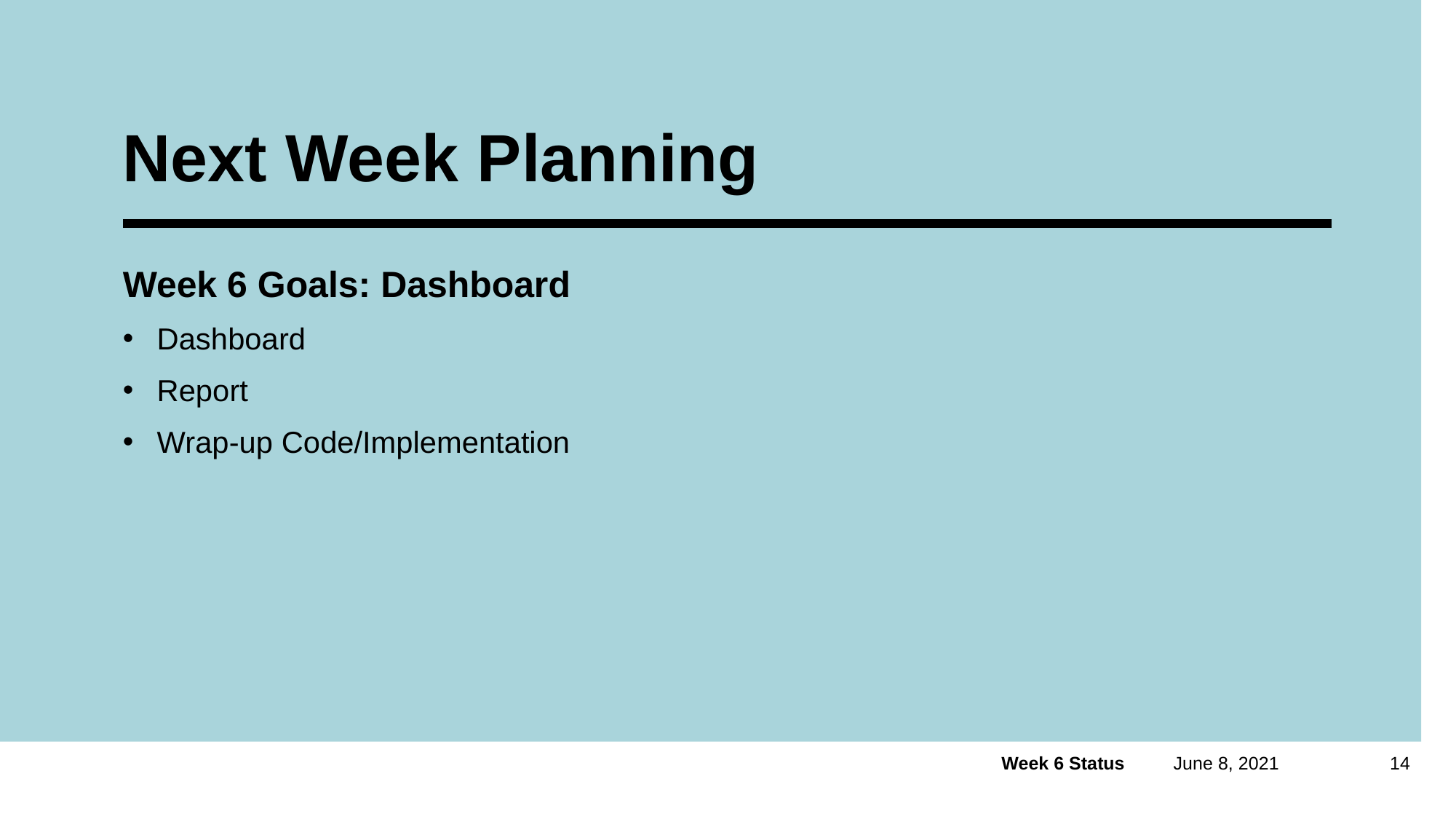

# Next Week Planning
Week 6 Goals: Dashboard
Dashboard
Report
Wrap-up Code/Implementation

June 8, 2021
14
Week 6 Status